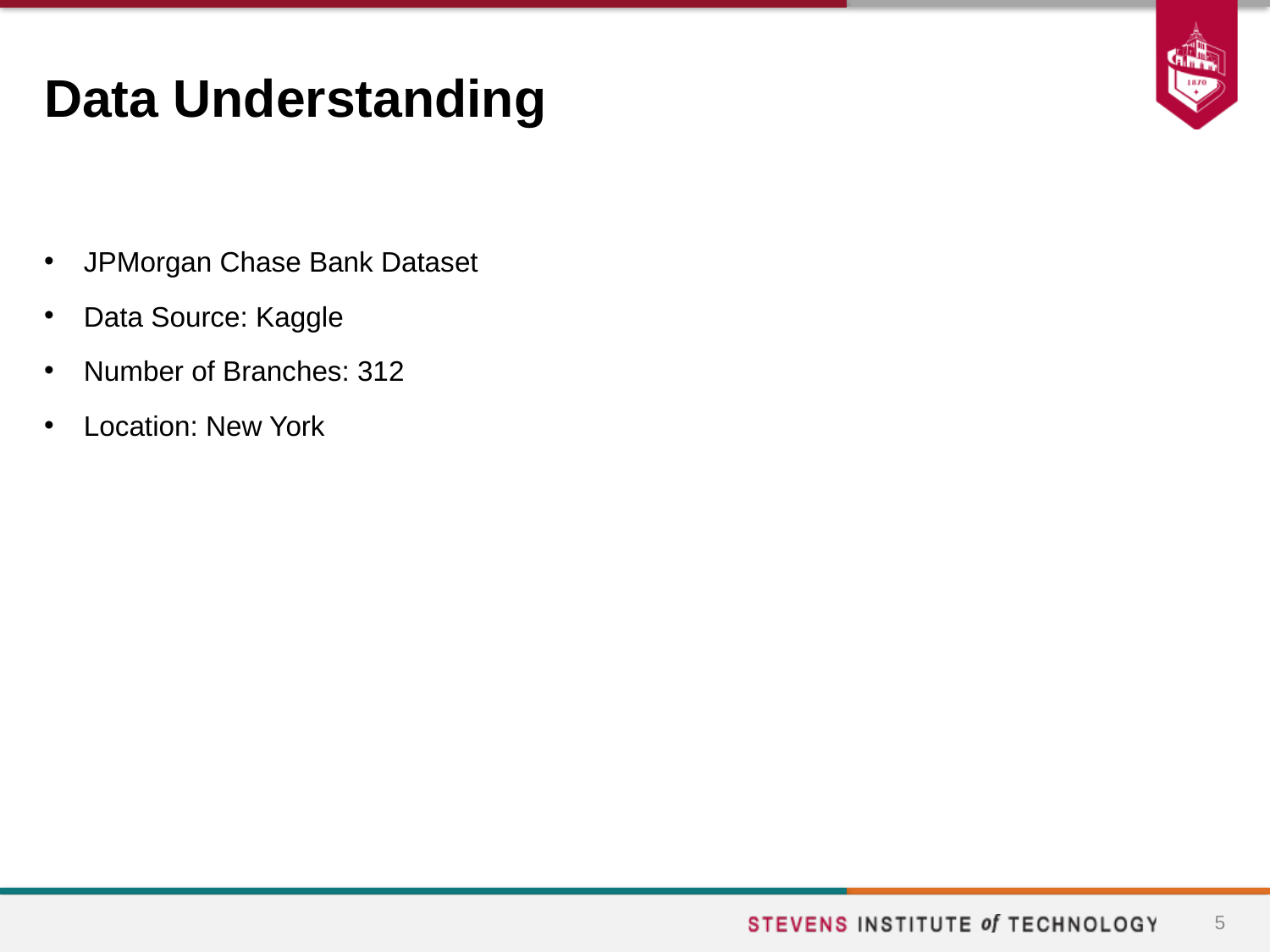

# Data Understanding

JPMorgan Chase Bank Dataset
Data Source: Kaggle
Number of Branches: 312
Location: New York

5